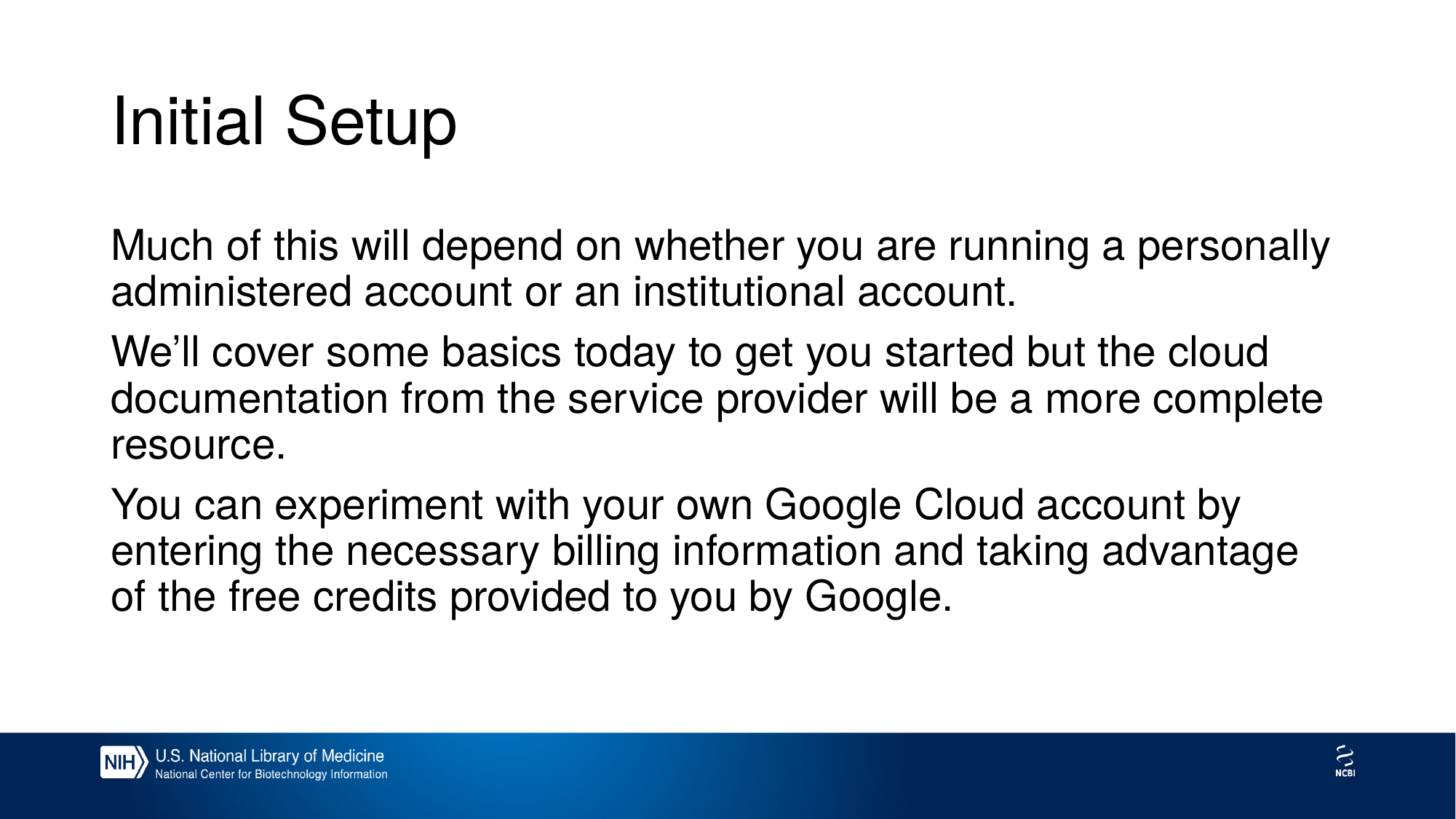

# Initial Setup
Much of this will depend on whether you are running a personally administered account or an institutional account.
We’ll cover some basics today to get you started but the cloud documentation from the service provider will be a more complete resource.
You can experiment with your own Google Cloud account by entering the necessary billing information and taking advantage of the free credits provided to you by Google.